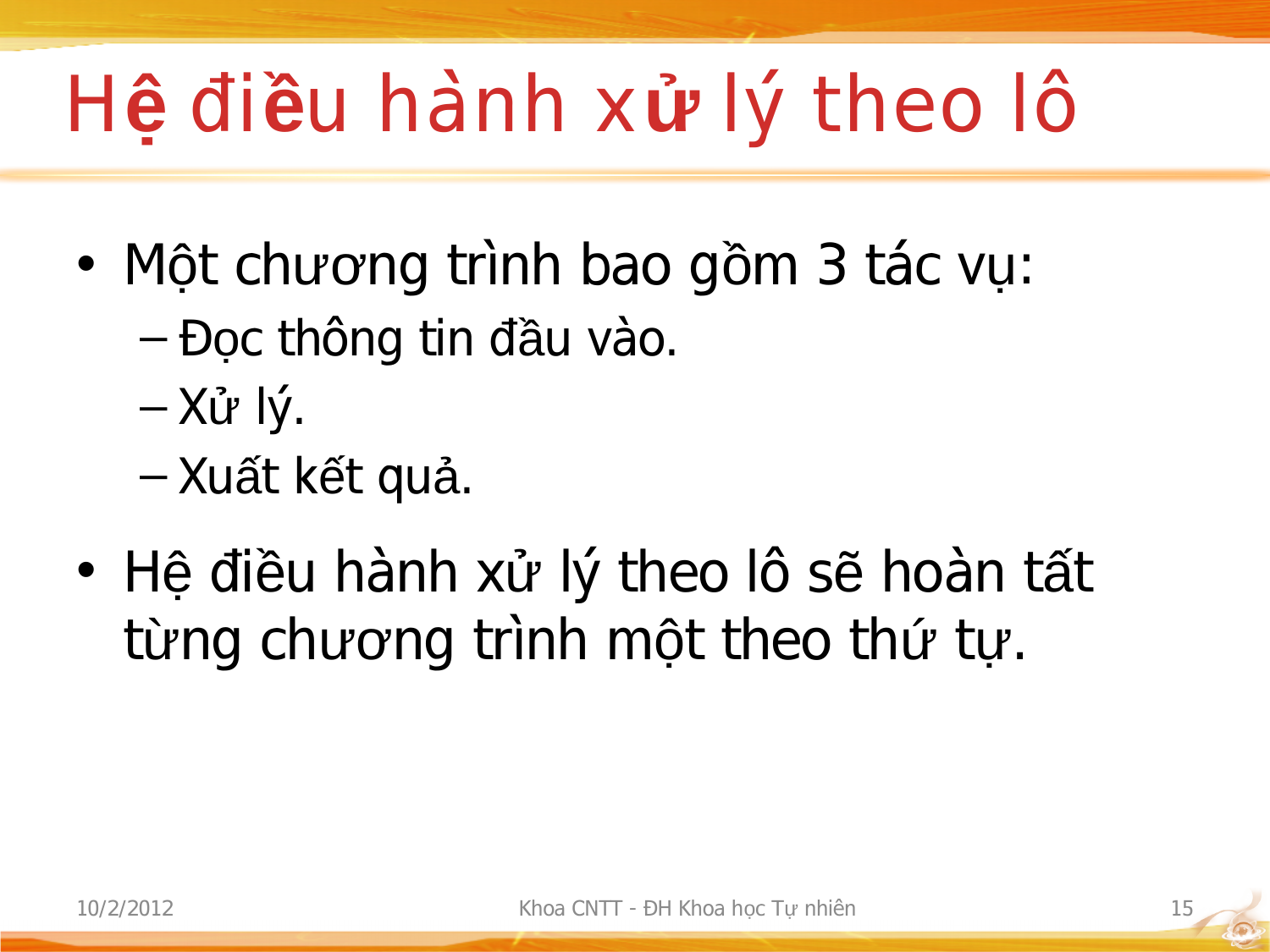

# Hệ điều hành xử lý theo lô
Một chương trình bao gồm 3 tác vụ:
Đọc thông tin đầu vào.
Xử lý.
Xuất kết quả.
Hệ điều hành xử lý theo lô sẽ hoàn tất từng chương trình một theo thứ tự.

10/2/2012
Khoa CNTT - ĐH Khoa học Tự nhiên
15